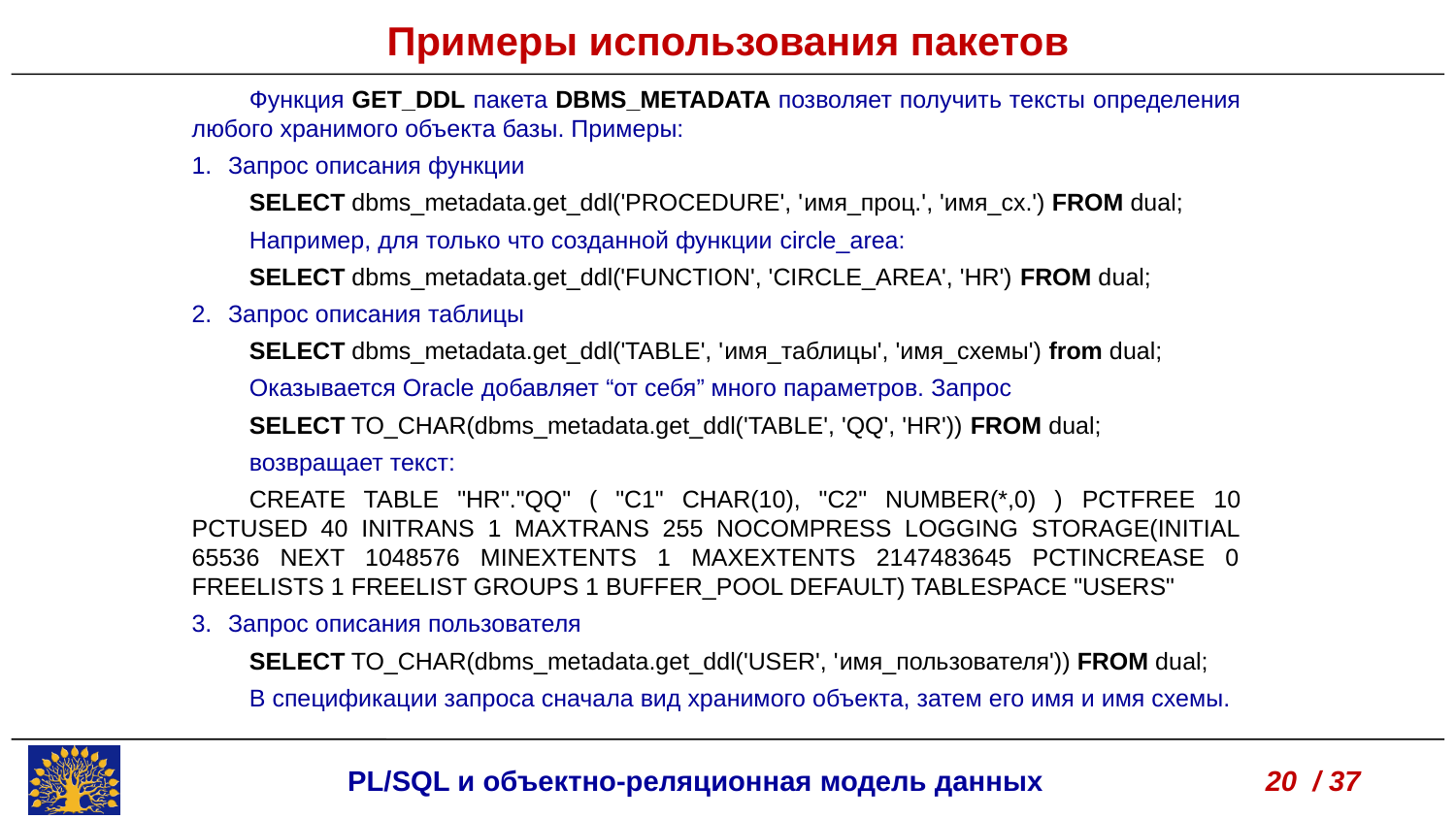

Примеры использования пакетов
Функция GET_DDL пакета DBMS_METADATA позволяет получить тексты определения любого хранимого объекта базы. Примеры:
Запрос описания функции
SELECT dbms_metadata.get_ddl('PROCEDURE', 'имя_проц.', 'имя_сх.') FROM dual;
Например, для только что созданной функции circle_area:
SELECT dbms_metadata.get_ddl('FUNCTION', 'CIRCLE_AREA', 'HR') FROM dual;
Запрос описания таблицы
SELECT dbms_metadata.get_ddl('TABLE', 'имя_таблицы', 'имя_схемы') from dual;
Оказывается Oracle добавляет “от себя” много параметров. Запрос
SELECT TO_CHAR(dbms_metadata.get_ddl('TABLE', 'QQ', 'HR')) FROM dual;
возвращает текст:
CREATE TABLE "HR"."QQ" ( "C1" CHAR(10), "C2" NUMBER(*,0) ) PCTFREE 10 PCTUSED 40 INITRANS 1 MAXTRANS 255 NOCOMPRESS LOGGING STORAGE(INITIAL 65536 NEXT 1048576 MINEXTENTS 1 MAXEXTENTS 2147483645 PCTINCREASE 0 FREELISTS 1 FREELIST GROUPS 1 BUFFER_POOL DEFAULT) TABLESPACE "USERS"
Запрос описания пользователя
SELECT TO_CHAR(dbms_metadata.get_ddl('USER', 'имя_пользователя')) FROM dual;
В спецификации запроса сначала вид хранимого объекта, затем его имя и имя схемы.